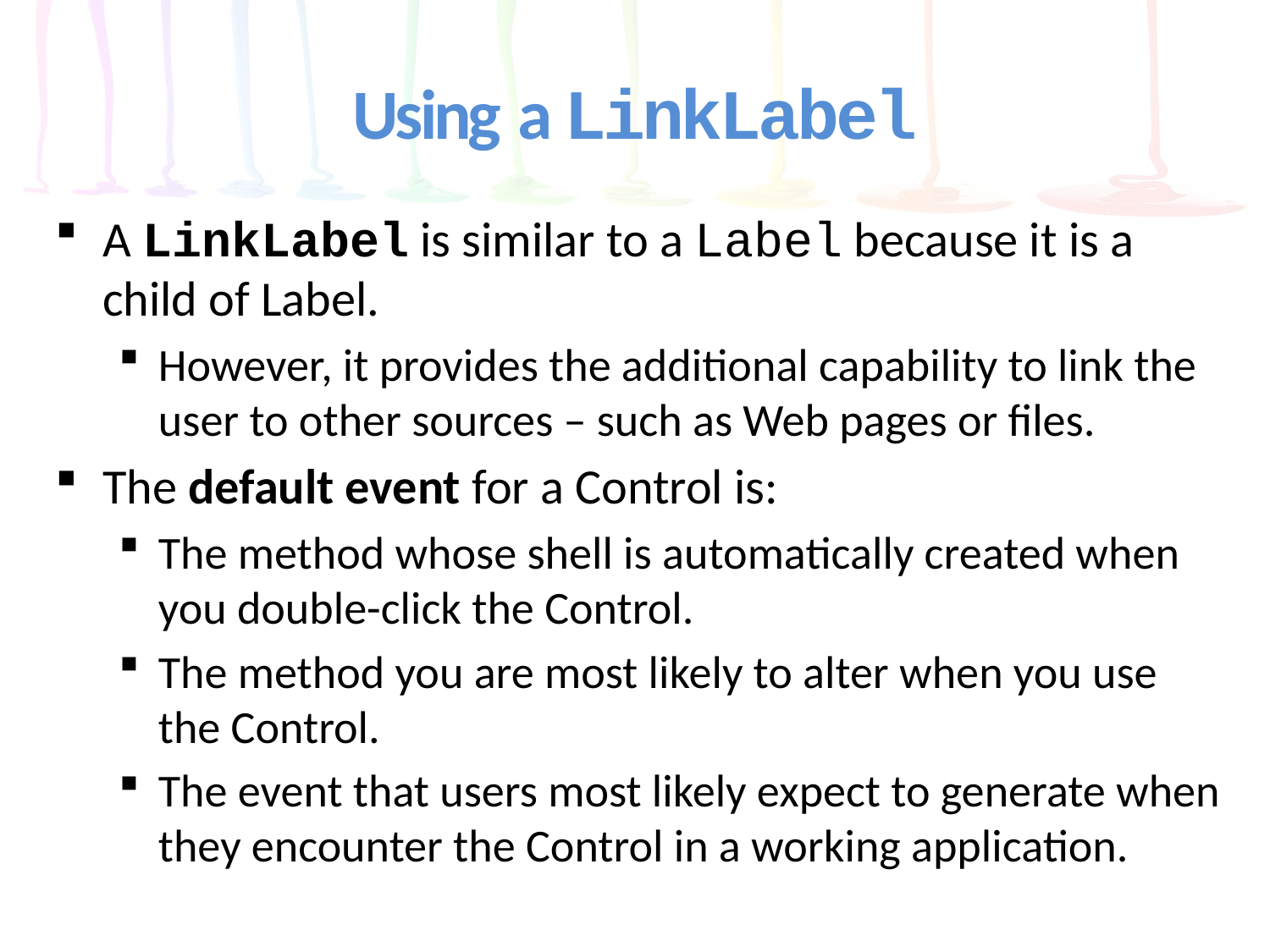

# Using a LinkLabel
A LinkLabel is similar to a Label because it is a child of Label.
However, it provides the additional capability to link the user to other sources – such as Web pages or files.
The default event for a Control is:
The method whose shell is automatically created when you double-click the Control.
The method you are most likely to alter when you use the Control.
The event that users most likely expect to generate when they encounter the Control in a working application.